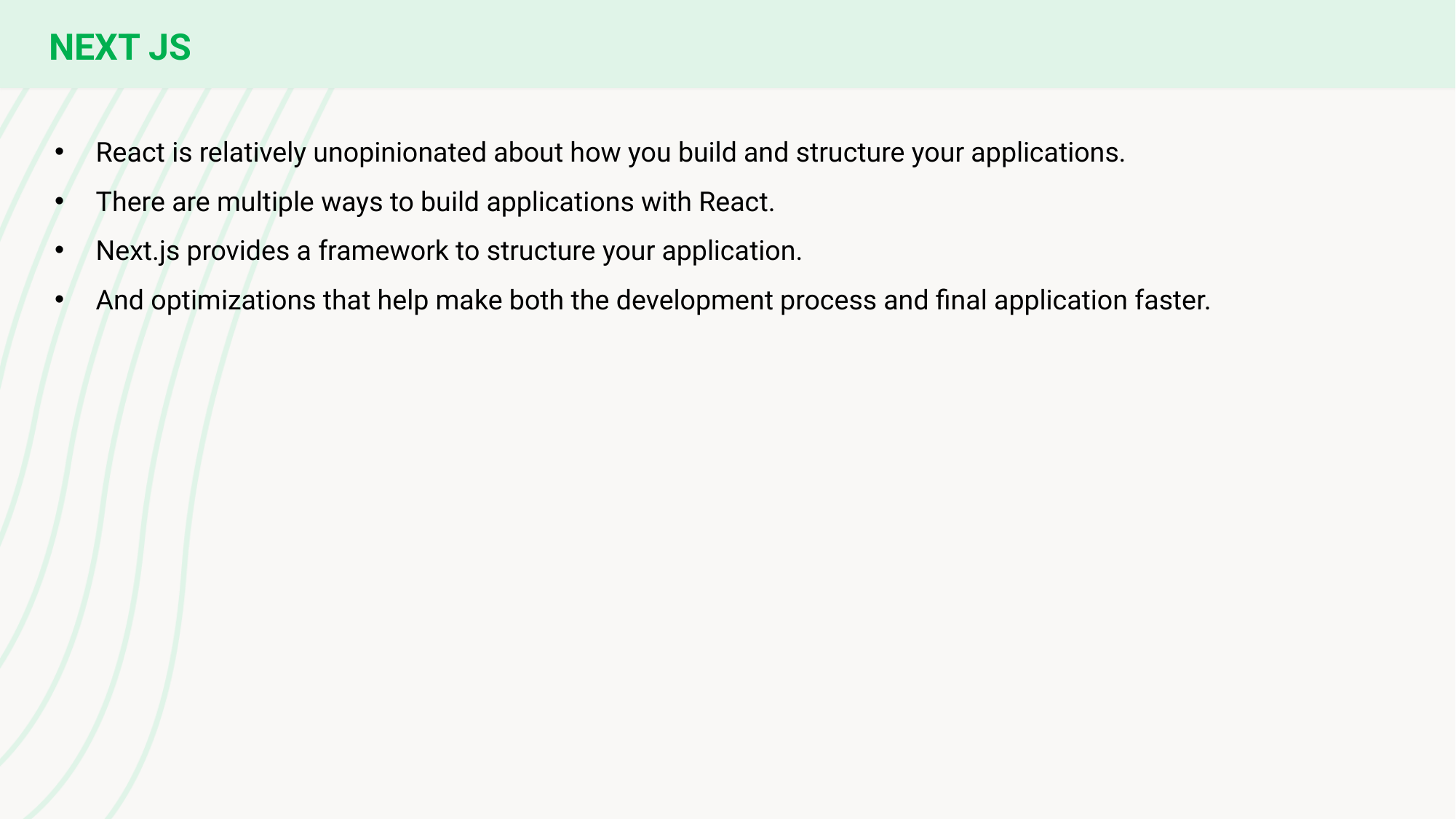

NEXT JS
React is relatively unopinionated about how you build and structure your applications.
There are multiple ways to build applications with React.
Next.js provides a framework to structure your application.
And optimizations that help make both the development process and final application faster.